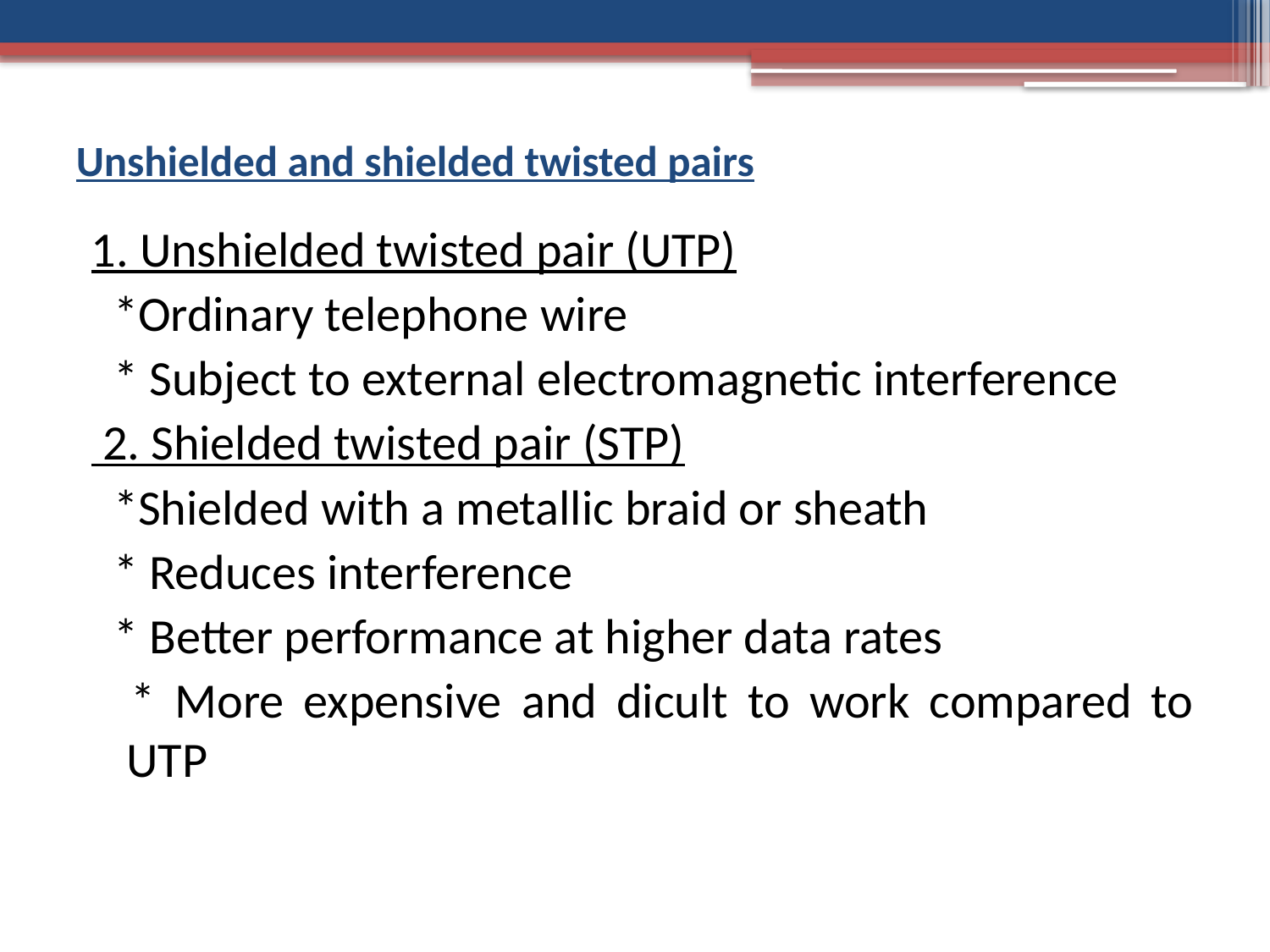

# Unshielded and shielded twisted pairs
1. Unshielded twisted pair (UTP)
  *Ordinary telephone wire
  * Subject to external electromagnetic interference
 2. Shielded twisted pair (STP)
  *Shielded with a metallic braid or sheath
  * Reduces interference
  * Better performance at higher data rates
  * More expensive and dicult to work compared to UTP